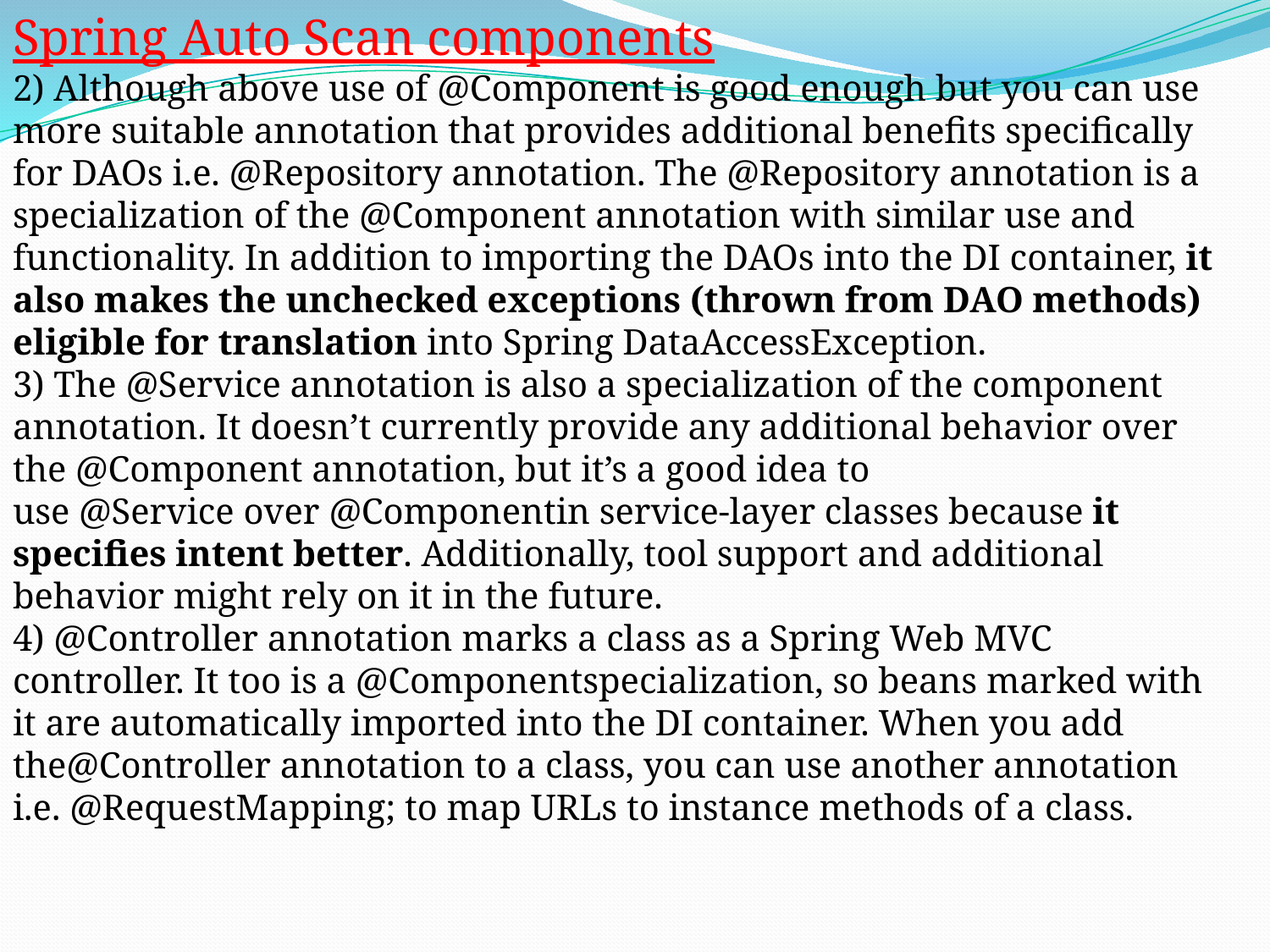

Spring Auto Scan components
2) Although above use of @Component is good enough but you can use more suitable annotation that provides additional benefits specifically for DAOs i.e. @Repository annotation. The @Repository annotation is a specialization of the @Component annotation with similar use and functionality. In addition to importing the DAOs into the DI container, it also makes the unchecked exceptions (thrown from DAO methods) eligible for translation into Spring DataAccessException.
3) The @Service annotation is also a specialization of the component annotation. It doesn’t currently provide any additional behavior over the @Component annotation, but it’s a good idea to use @Service over @Componentin service-layer classes because it specifies intent better. Additionally, tool support and additional behavior might rely on it in the future.
4) @Controller annotation marks a class as a Spring Web MVC controller. It too is a @Componentspecialization, so beans marked with it are automatically imported into the DI container. When you add the@Controller annotation to a class, you can use another annotation i.e. @RequestMapping; to map URLs to instance methods of a class.